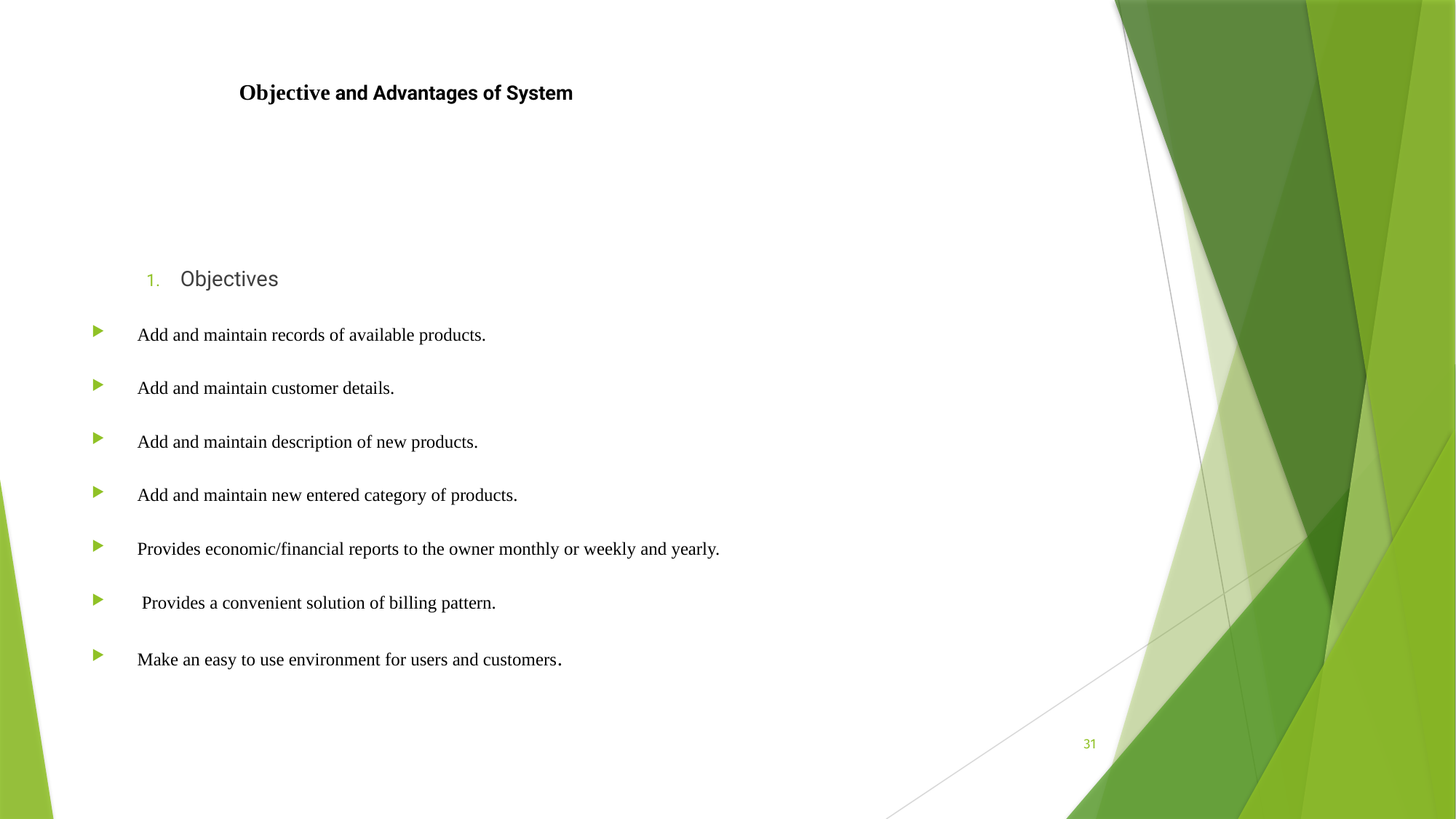

# Objective and Advantages of System
Objectives
 Add and maintain records of available products.
 Add and maintain customer details.
 Add and maintain description of new products.
 Add and maintain new entered category of products.
 Provides economic/financial reports to the owner monthly or weekly and yearly.
  Provides a convenient solution of billing pattern.
 Make an easy to use environment for users and customers.
31